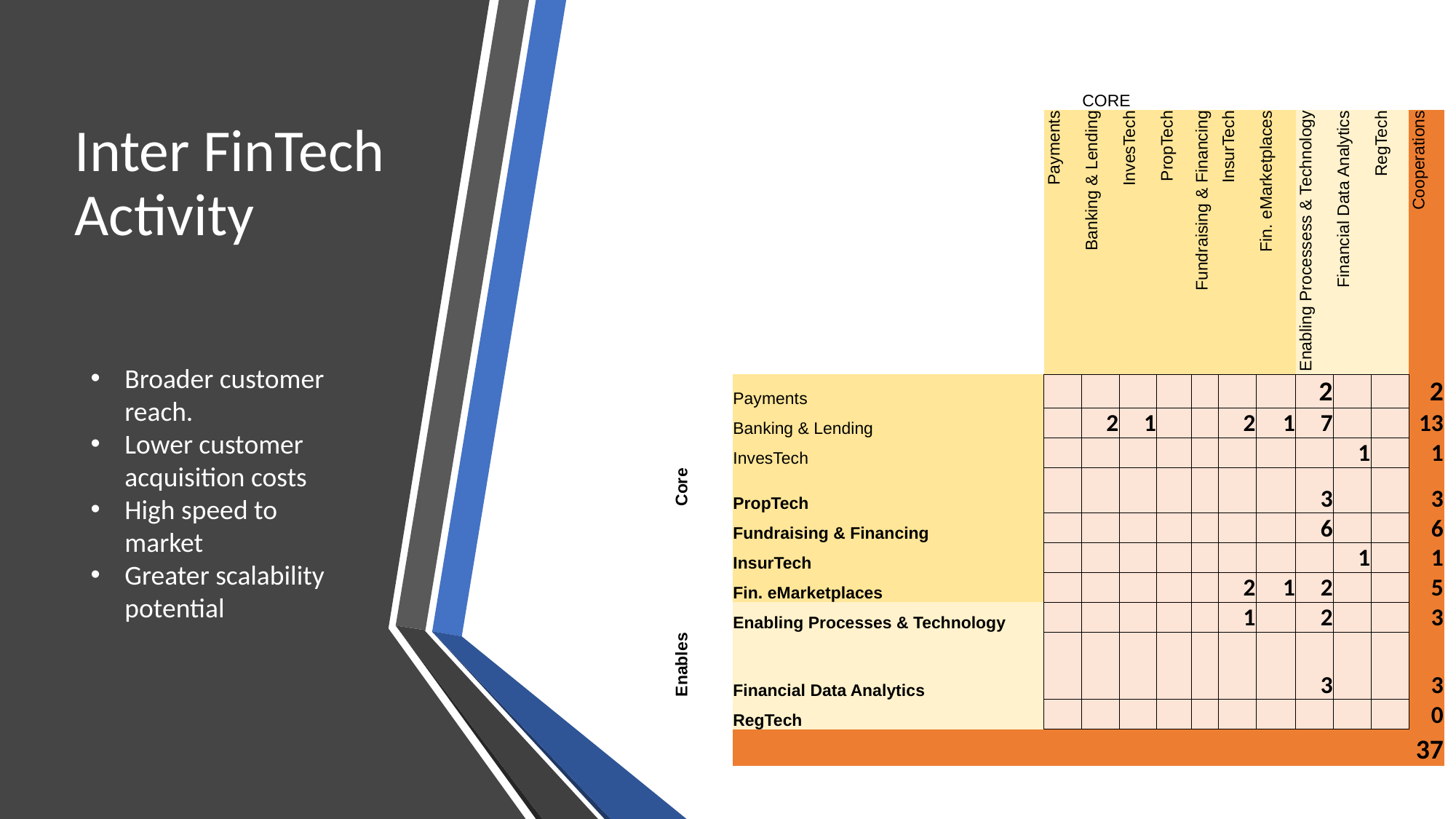

|  |  |  | CORE |  |  |  |  |  |  |  |  |  |
| --- | --- | --- | --- | --- | --- | --- | --- | --- | --- | --- | --- | --- |
|  |  | Payments | Banking & Lending | InvesTech | PropTech | Fundraising & Financing | InsurTech | Fin. eMarketplaces | Enabling Processess & Technology | Financial Data Analytics | RegTech | Cooperations |
|  | Payments |  |  |  |  |  |  |  | 2 |  |  | 2 |
|  | Banking & Lending |  | 2 | 1 |  |  | 2 | 1 | 7 |  |  | 13 |
|  | InvesTech |  |  |  |  |  |  |  |  | 1 |  | 1 |
| Core | PropTech |  |  |  |  |  |  |  | 3 |  |  | 3 |
|  | Fundraising & Financing |  |  |  |  |  |  |  | 6 |  |  | 6 |
|  | InsurTech |  |  |  |  |  |  |  |  | 1 |  | 1 |
|  | Fin. eMarketplaces |  |  |  |  |  | 2 | 1 | 2 |  |  | 5 |
|  | Enabling Processes & Technology |  |  |  |  |  | 1 |  | 2 |  |  | 3 |
| Enables | Financial Data Analytics |  |  |  |  |  |  |  | 3 |  |  | 3 |
|  | RegTech |  |  |  |  |  |  |  |  |  |  | 0 |
|  |  |  |  |  |  |  |  |  |  |  |  | 37 |
# Inter FinTech Activity
Broader customer reach.
Lower customer acquisition costs
High speed to market
Greater scalability potential